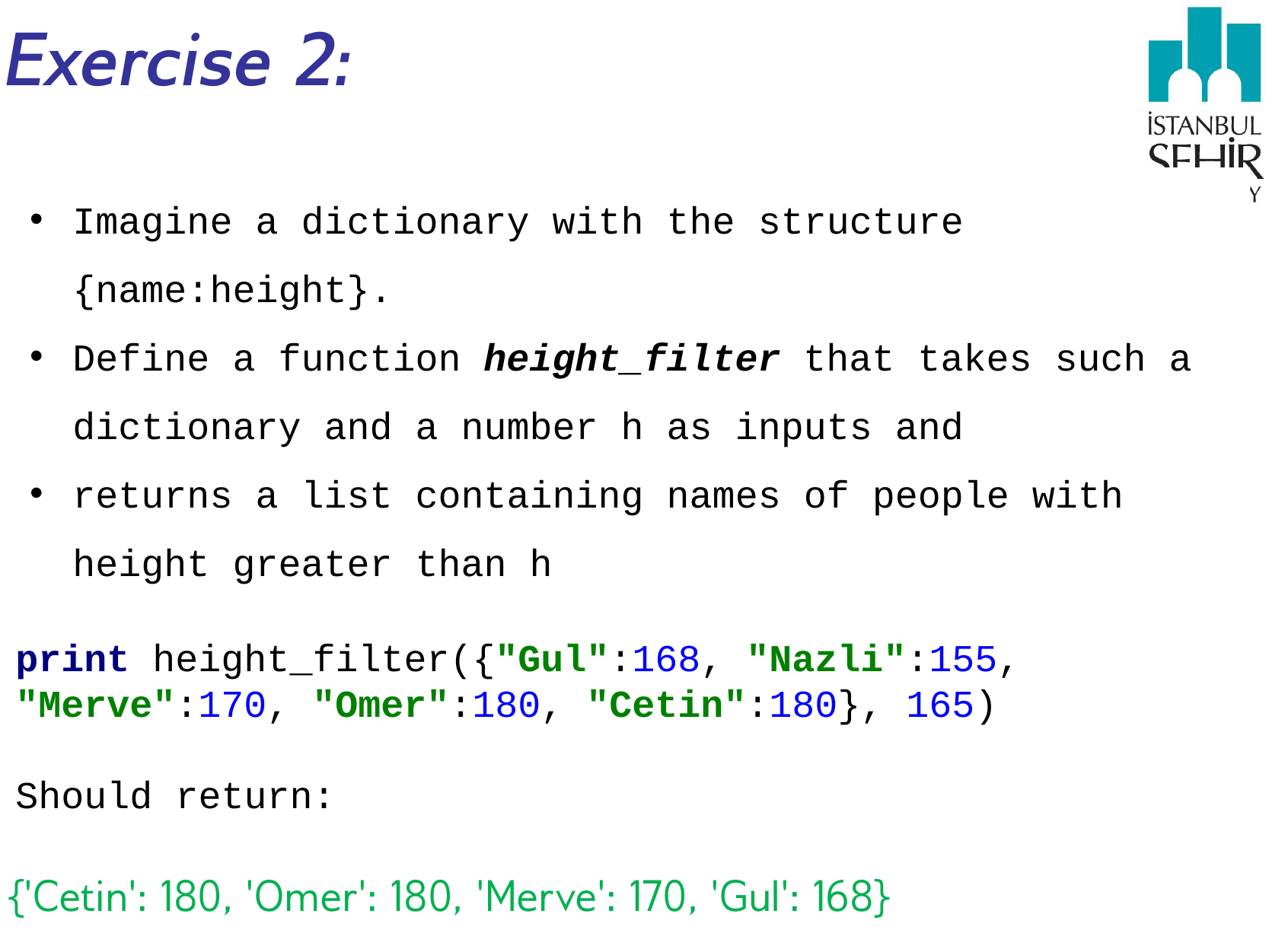

# Exercise 2:
Imagine a dictionary with the structure {name:height}.
Define a function height_filter that takes such a dictionary and a number h as inputs and
returns a list containing names of people with height greater than h
print height_filter({"Gul":168, "Nazli":155,
"Merve":170, "Omer":180, "Cetin":180}, 165)

Should return:

{'Cetin': 180, 'Omer': 180, 'Merve': 170, 'Gul': 168}